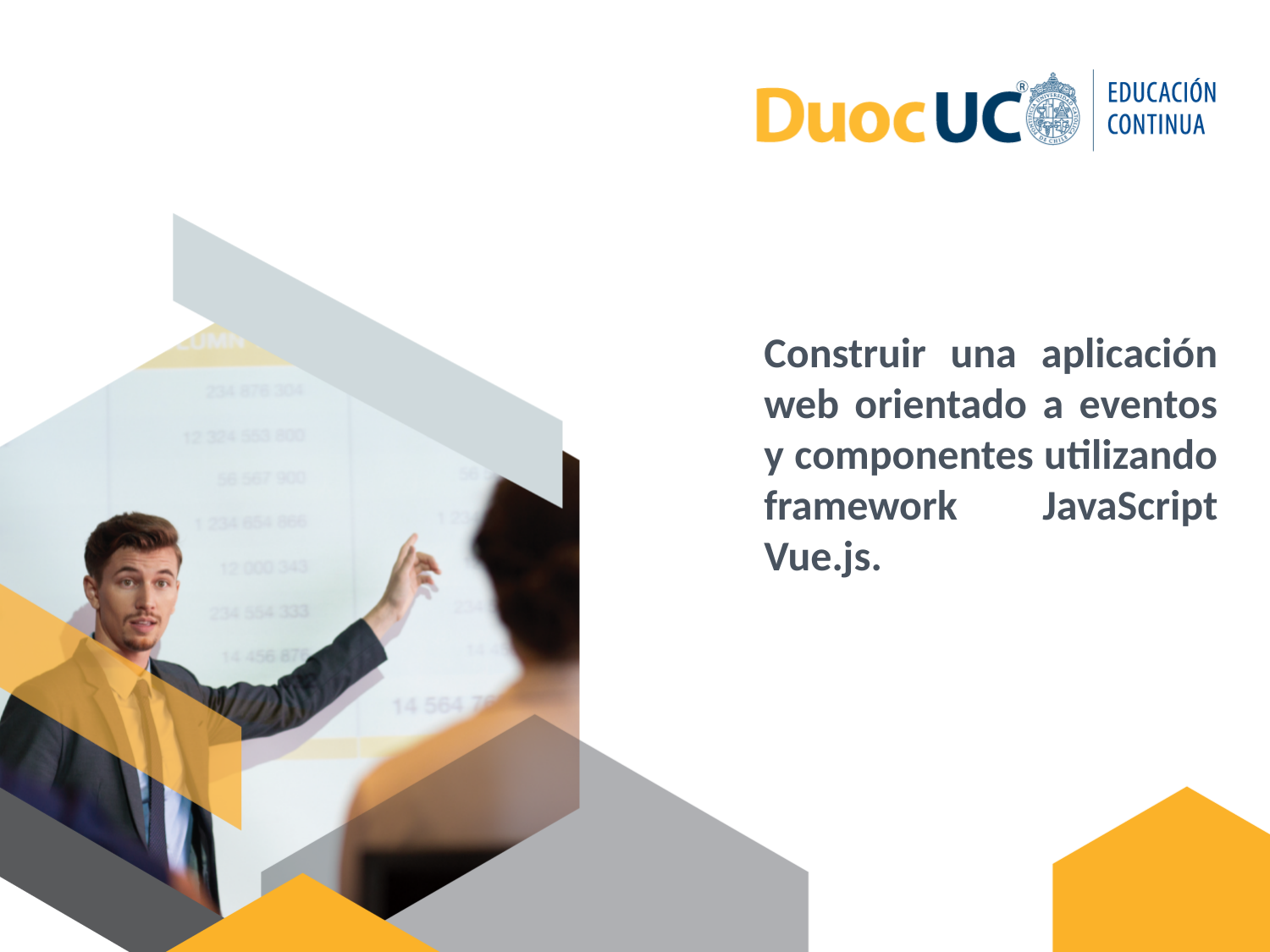

Construir una aplicación web orientado a eventos y componentes utilizando framework JavaScript Vue.js.